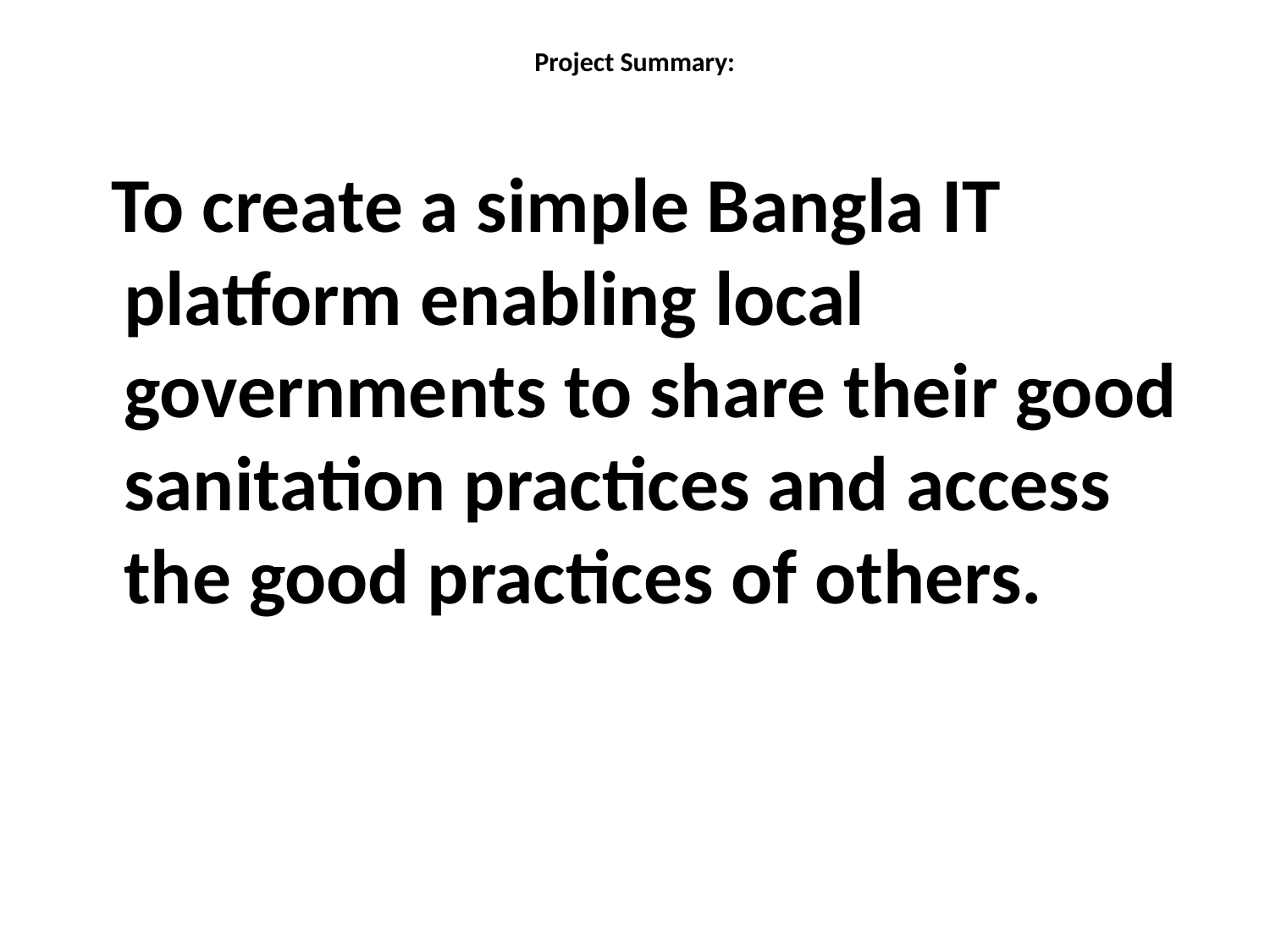

# Project Summary:
  To create a simple Bangla IT platform enabling local governments to share their good sanitation practices and access the good practices of others.